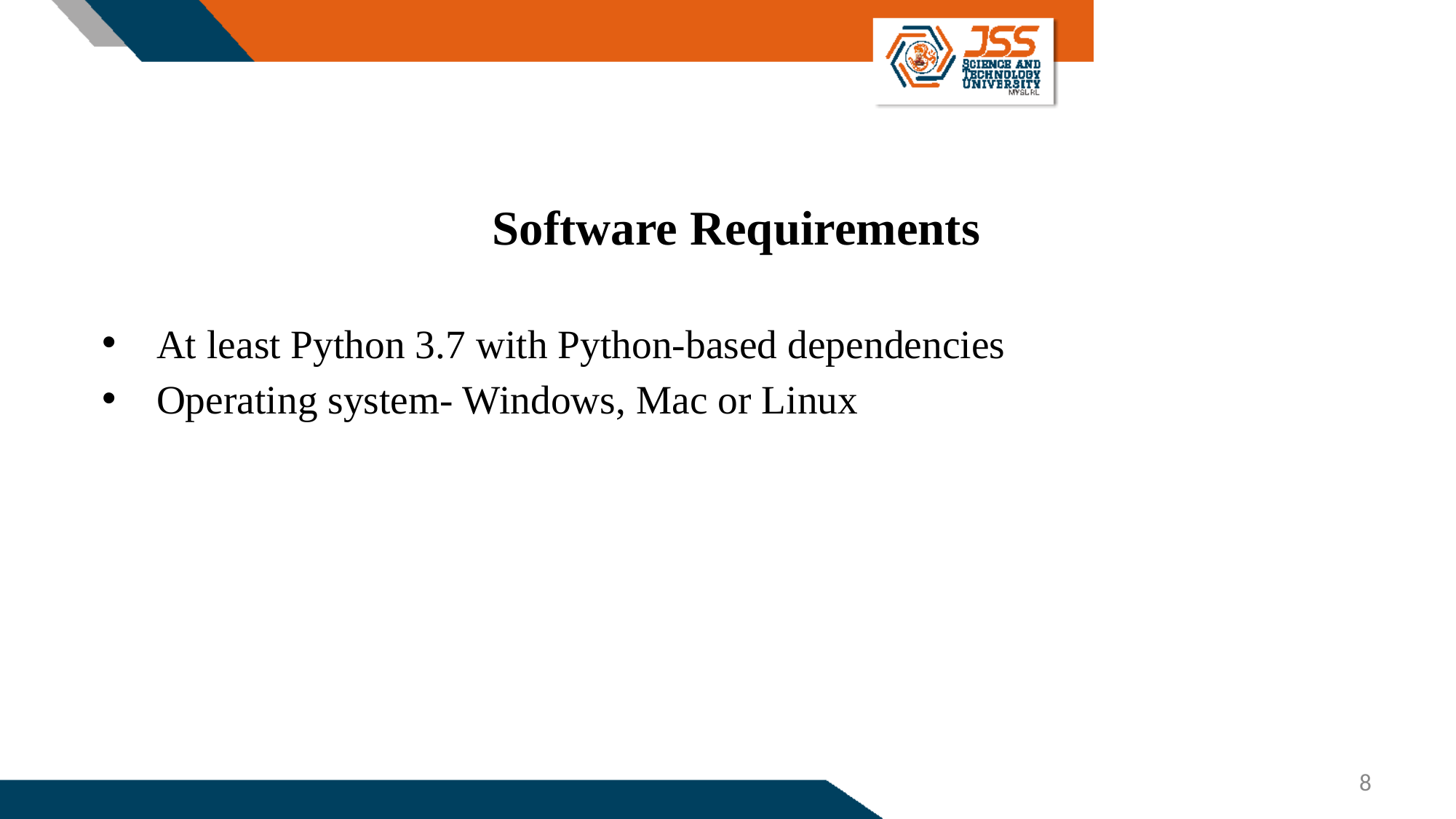

Software Requirements

At least Python 3.7 with Python-based dependencies
Operating system- Windows, Mac or Linux

8